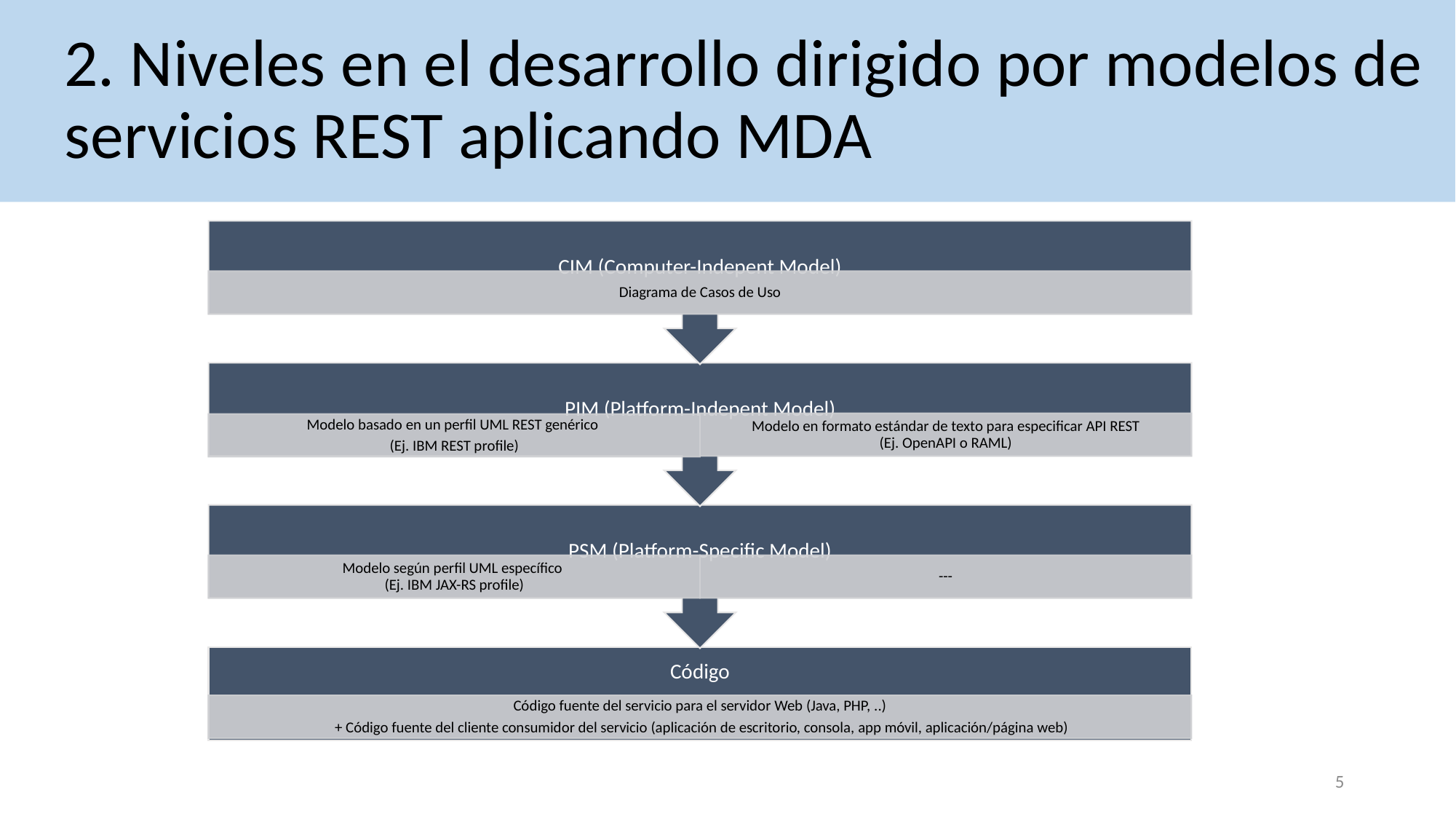

# 2. Niveles en el desarrollo dirigido por modelos de servicios REST aplicando MDA
Código
Código fuente del servicio para el servidor Web (Java, PHP, ..)
 + Código fuente del cliente consumidor del servicio (aplicación de escritorio, consola, app móvil, aplicación/página web)
PSM (Platform-Specific Model)
Modelo según perfil UML específico
(Ej. IBM JAX-RS profile)
---
PIM (Platform-Indepent Model)
Modelo basado en un perfil UML REST genérico
(Ej. IBM REST profile)
Modelo en formato estándar de texto para especificar API REST
(Ej. OpenAPI o RAML)
CIM (Computer-Indepent Model)
Diagrama de Casos de Uso
5